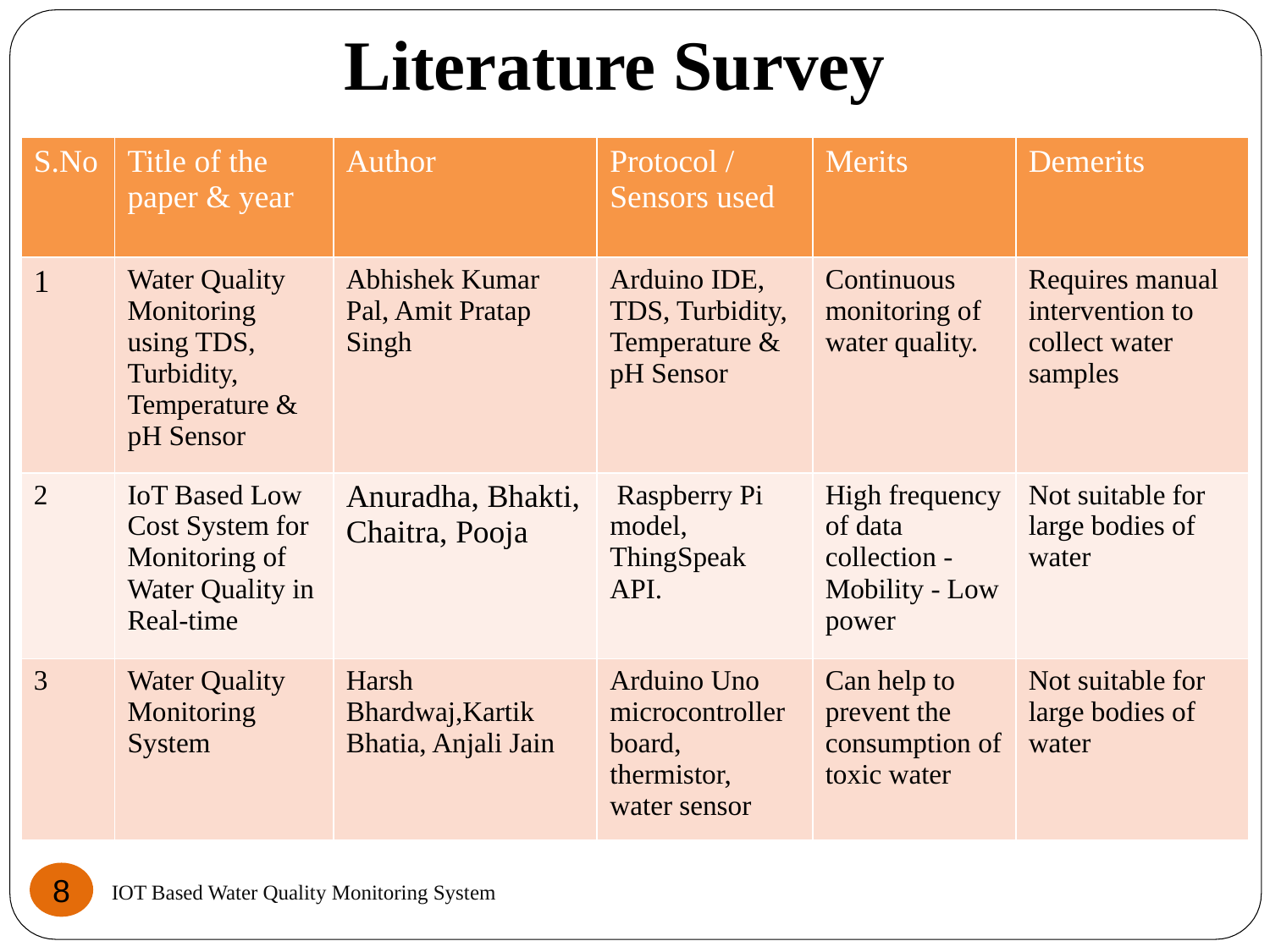

# Literature Survey

| S.No | Title of the paper & year | Author | Protocol / Sensors used | Merits | Demerits |
| --- | --- | --- | --- | --- | --- |
| 1 | Water Quality Monitoring using TDS, Turbidity, Temperature & pH Sensor | Abhishek Kumar Pal, Amit Pratap Singh | Arduino IDE, TDS, Turbidity, Temperature & pH Sensor | Continuous monitoring of water quality. | Requires manual intervention to collect water samples |
| 2 | IoT Based Low Cost System for Monitoring of Water Quality in Real-time | Anuradha, Bhakti, Chaitra, Pooja | Raspberry Pi model, ThingSpeak API. | High frequency of data collection - Mobility - Low power | Not suitable for large bodies of water |
| 3 | Water Quality Monitoring System | Harsh Bhardwaj,Kartik Bhatia, Anjali Jain | Arduino Uno microcontroller board, thermistor, water sensor | Can help to prevent the consumption of toxic water | Not suitable for large bodies of water |
8
IOT Based Water Quality Monitoring System